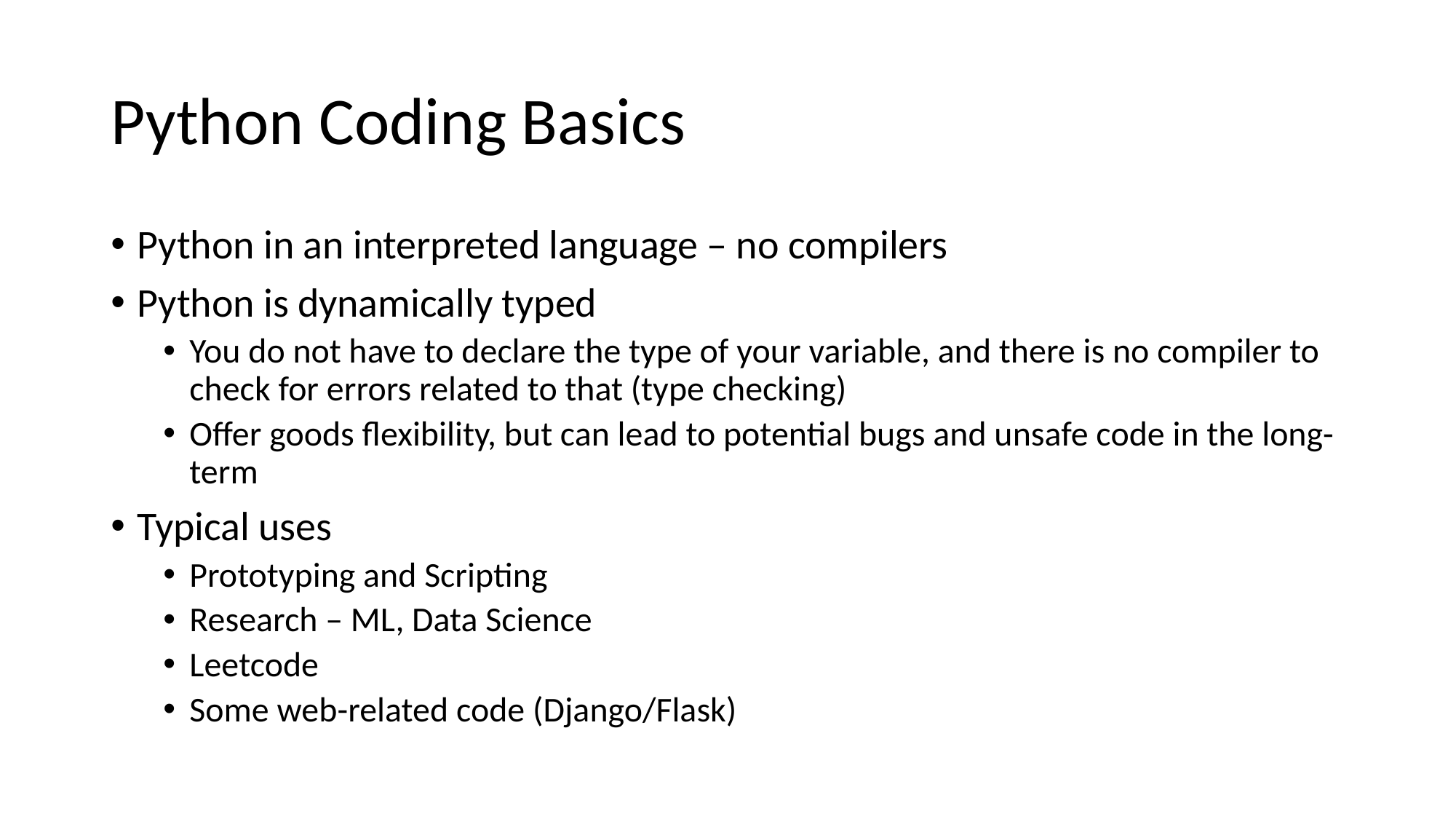

# Python Coding Basics
Python in an interpreted language – no compilers
Python is dynamically typed
You do not have to declare the type of your variable, and there is no compiler to check for errors related to that (type checking)
Offer goods flexibility, but can lead to potential bugs and unsafe code in the long-term
Typical uses
Prototyping and Scripting
Research – ML, Data Science
Leetcode
Some web-related code (Django/Flask)